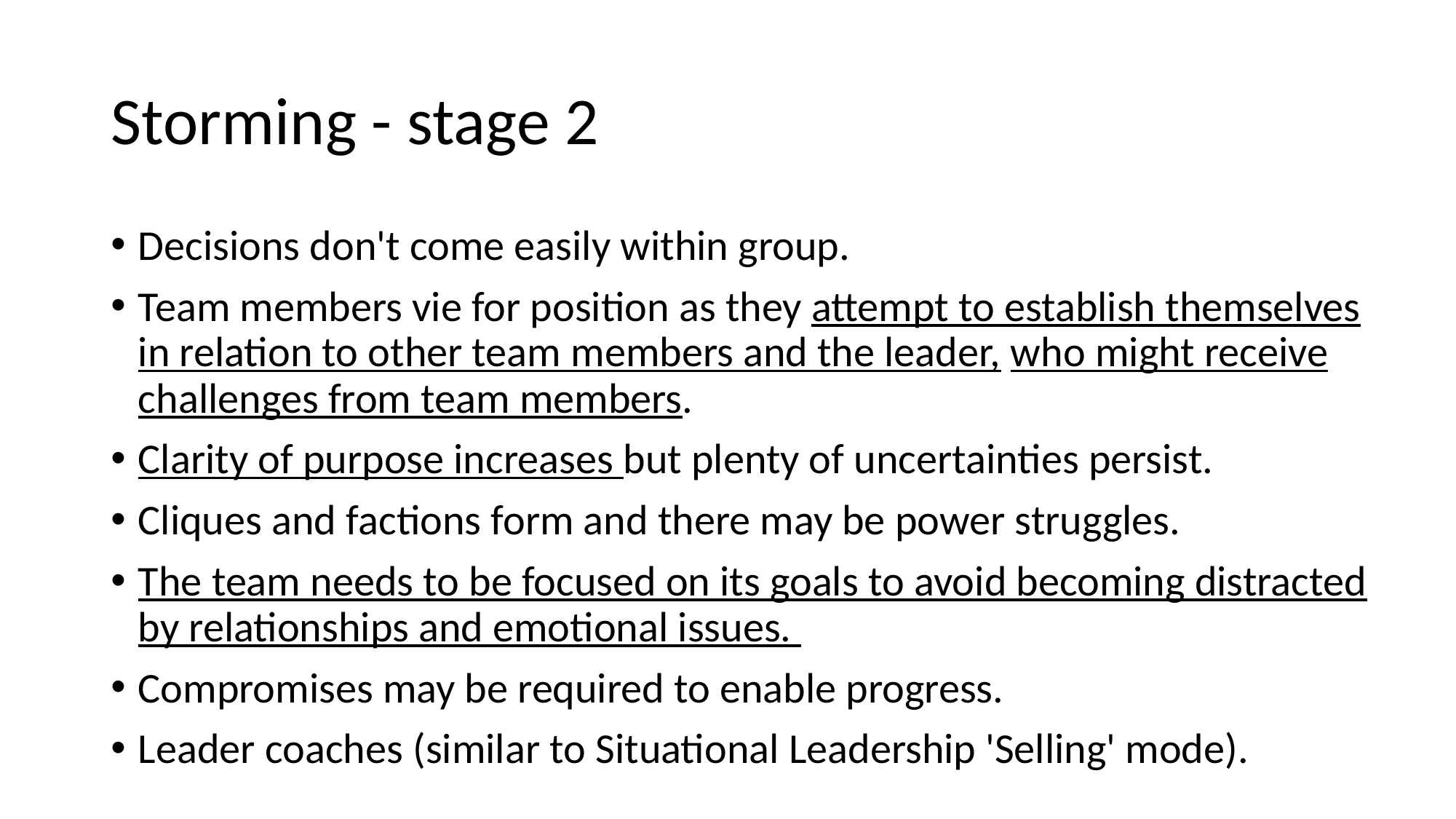

# Storming - stage 2
Decisions don't come easily within group.
Team members vie for position as they attempt to establish themselves in relation to other team members and the leader, who might receive challenges from team members.
Clarity of purpose increases but plenty of uncertainties persist.
Cliques and factions form and there may be power struggles.
The team needs to be focused on its goals to avoid becoming distracted by relationships and emotional issues.
Compromises may be required to enable progress.
Leader coaches (similar to Situational Leadership 'Selling' mode).